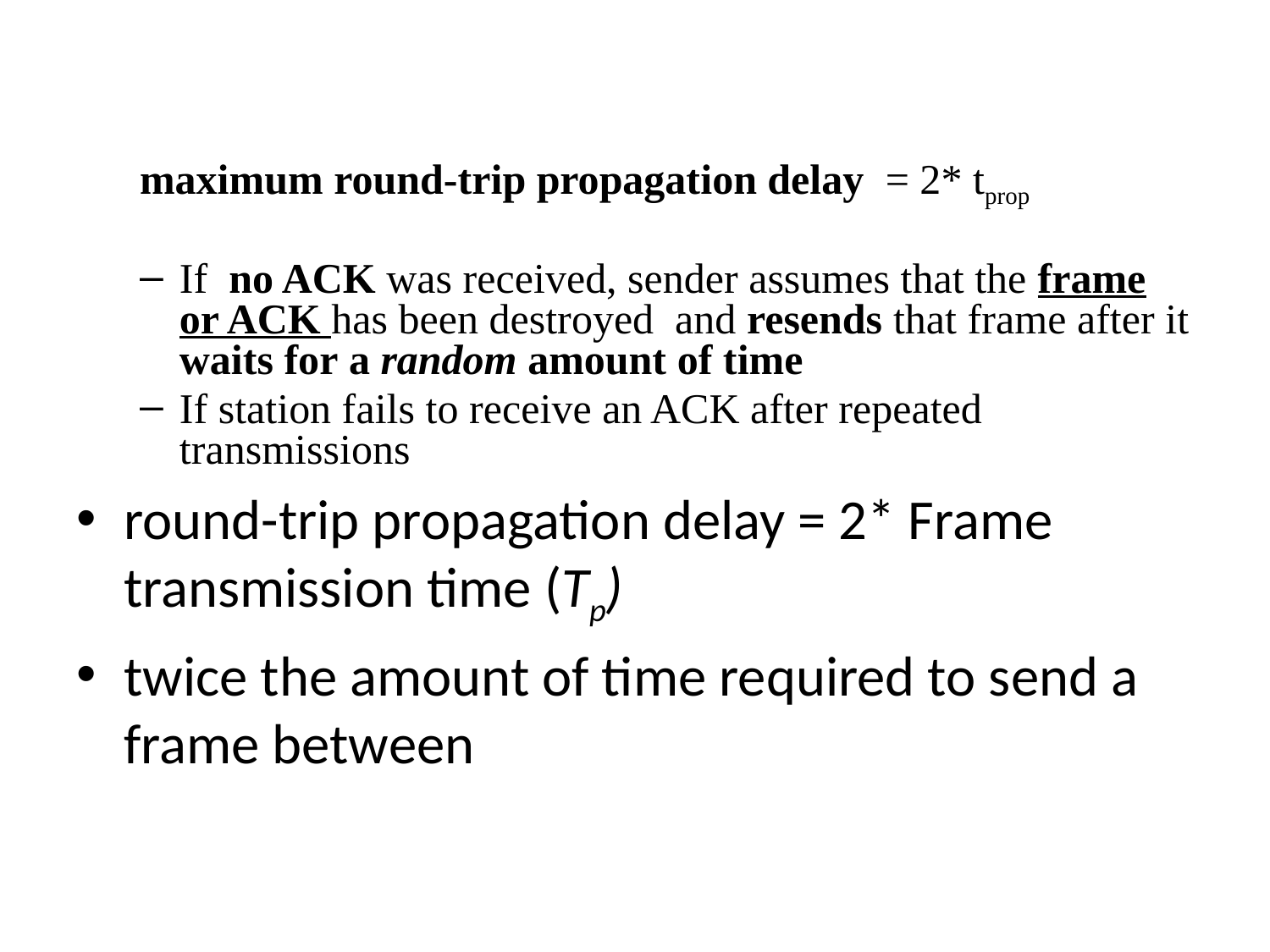

maximum round-trip propagation delay  = 2* tprop

If  no ACK was received, sender assumes that the frame or ACK has been destroyed  and resends that frame after it waits for a random amount of time
If station fails to receive an ACK after repeated transmissions
round-trip propagation delay = 2* Frame transmission time (Tp)
twice the amount of time required to send a frame between